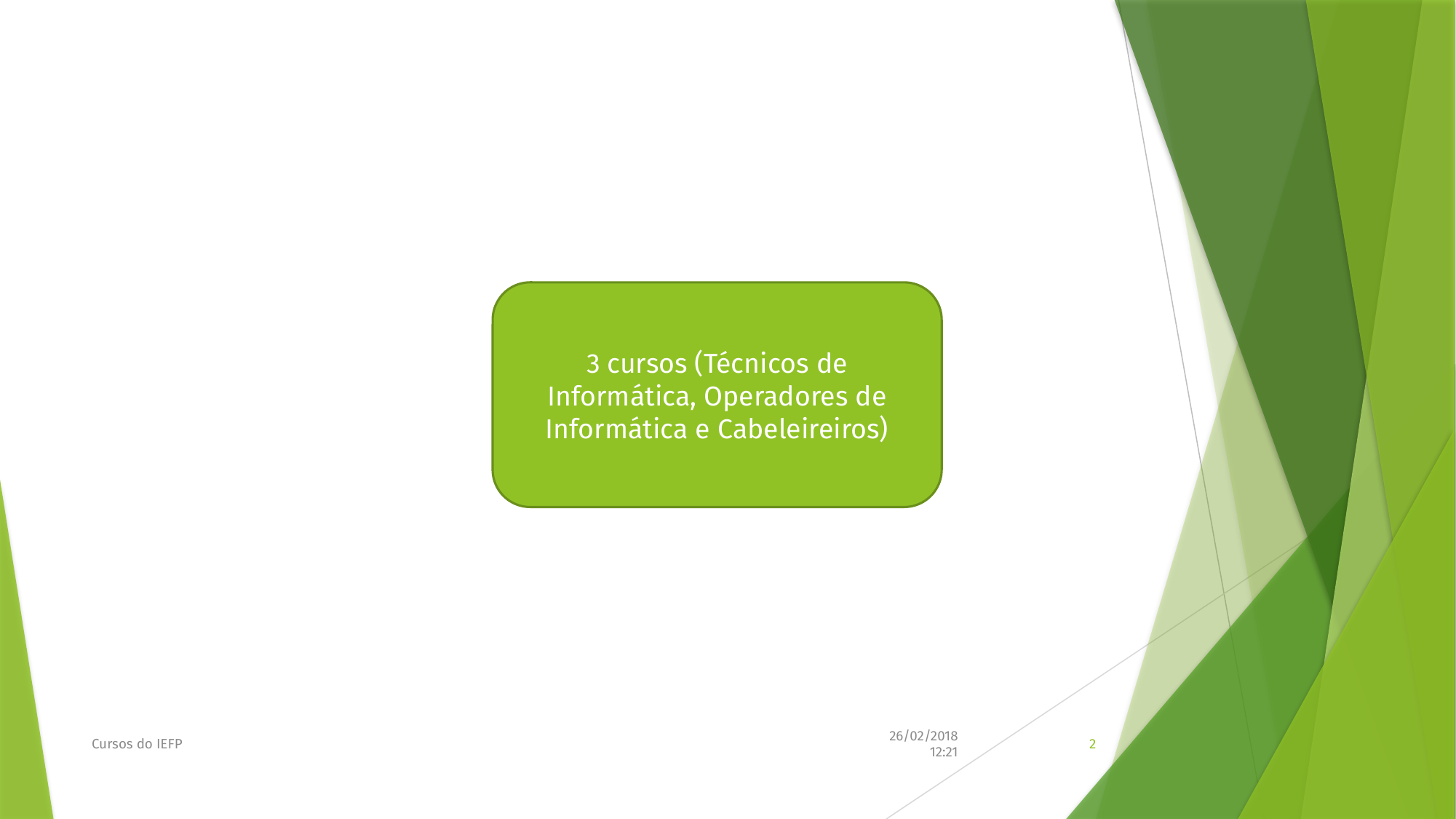

3 cursos (Técnicos de Informática, Operadores de Informática e Cabeleireiros)
Cursos do IEFP
26/02/2018 12:21
2